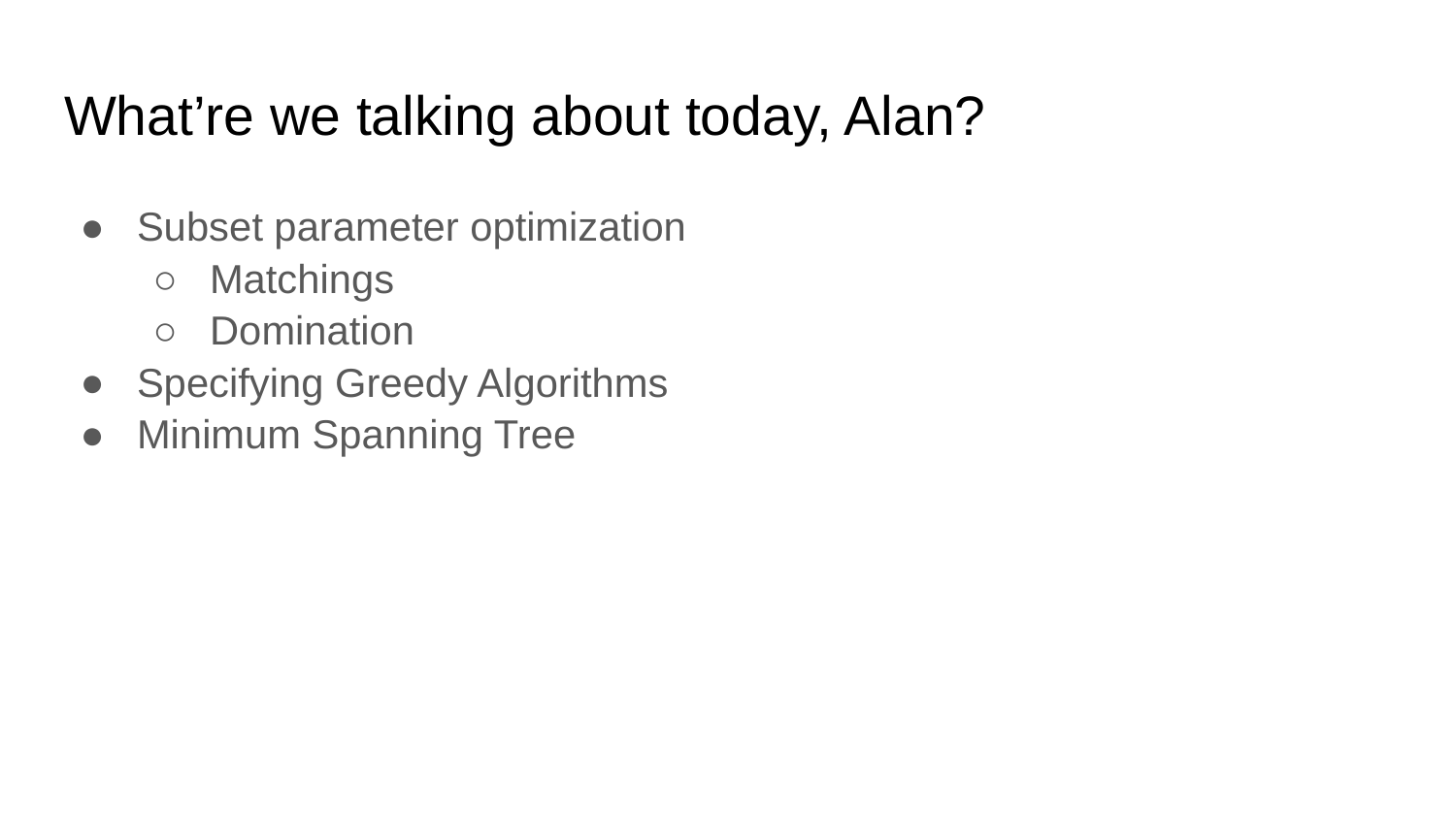

# What’re we talking about today, Alan?
Subset parameter optimization
Matchings
Domination
Specifying Greedy Algorithms
Minimum Spanning Tree